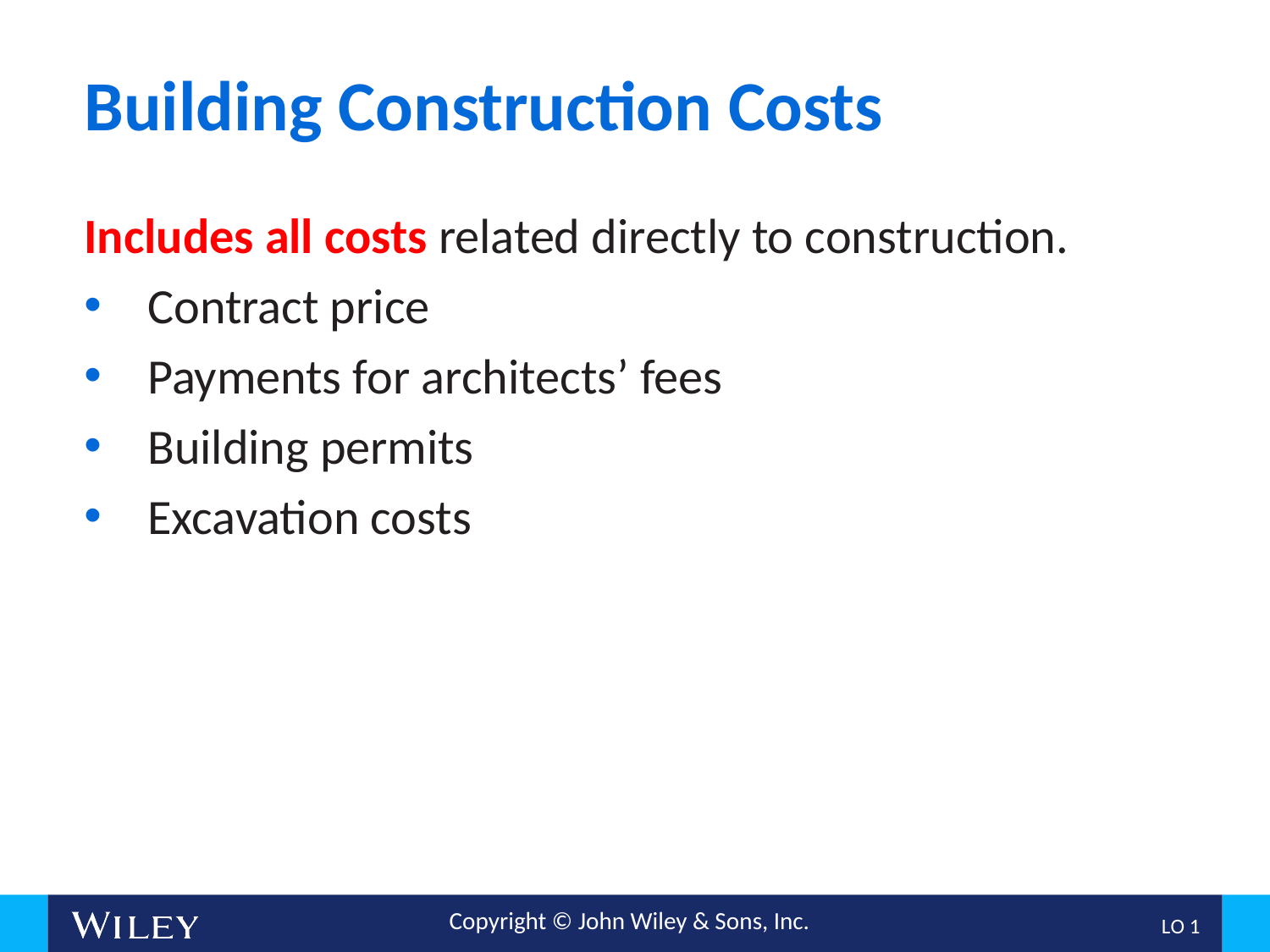

# Building Construction Costs
Includes all costs related directly to construction.
Contract price
Payments for architects’ fees
Building permits
Excavation costs
L O 1